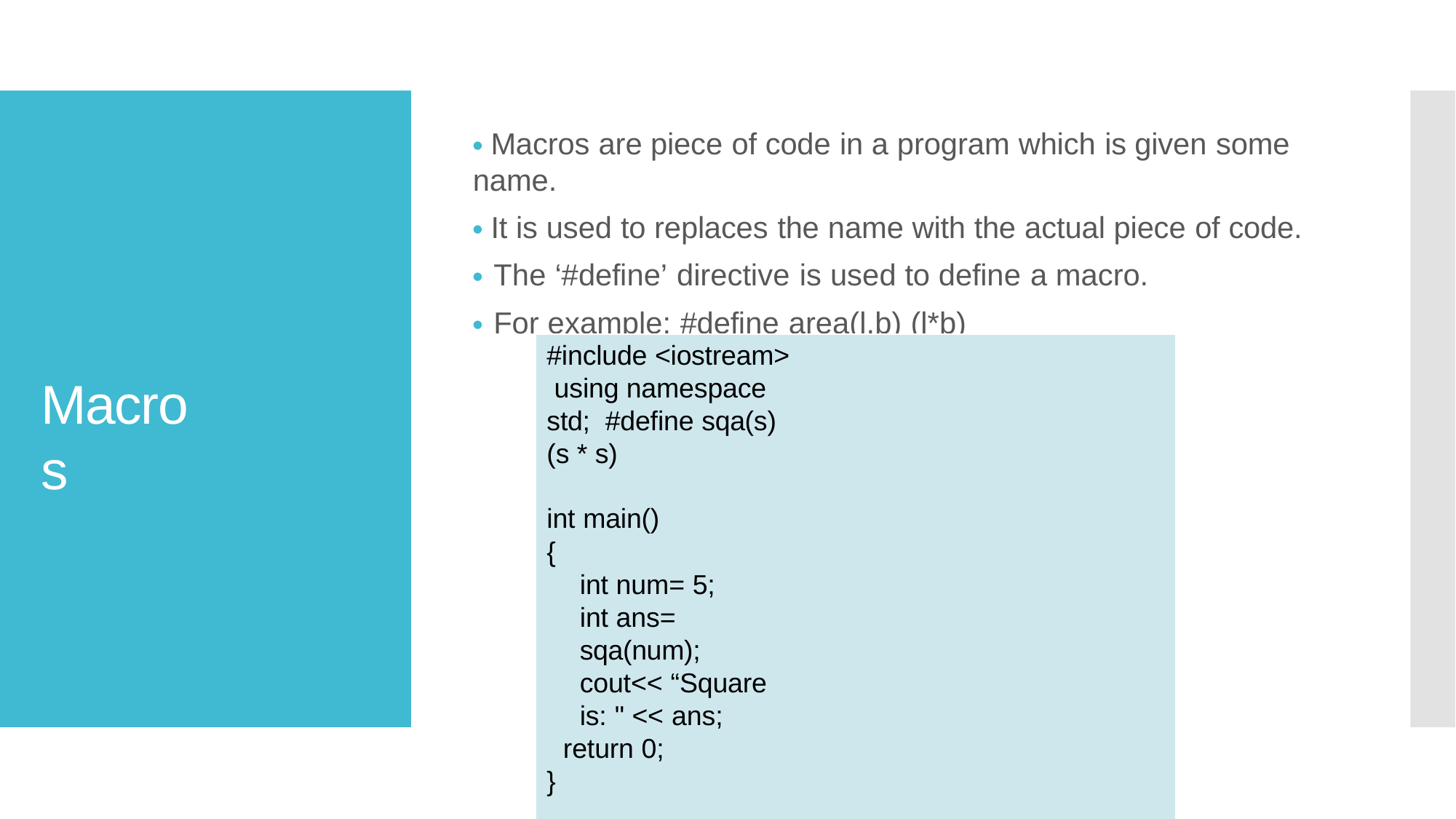

🞄 Macros are piece of code in a program which is given some name.
🞄 It is used to replaces the name with the actual piece of code.
🞄 The ‘#define’ directive is used to define a macro.
🞄 For example: #define area(l,b) (l*b)
#include <iostream>  using namespace std;  #define sqa(s) (s * s)

int main()
{
int num= 5;
int ans= sqa(num);
cout<< “Square is: " << ans;
return 0;
}
Macros